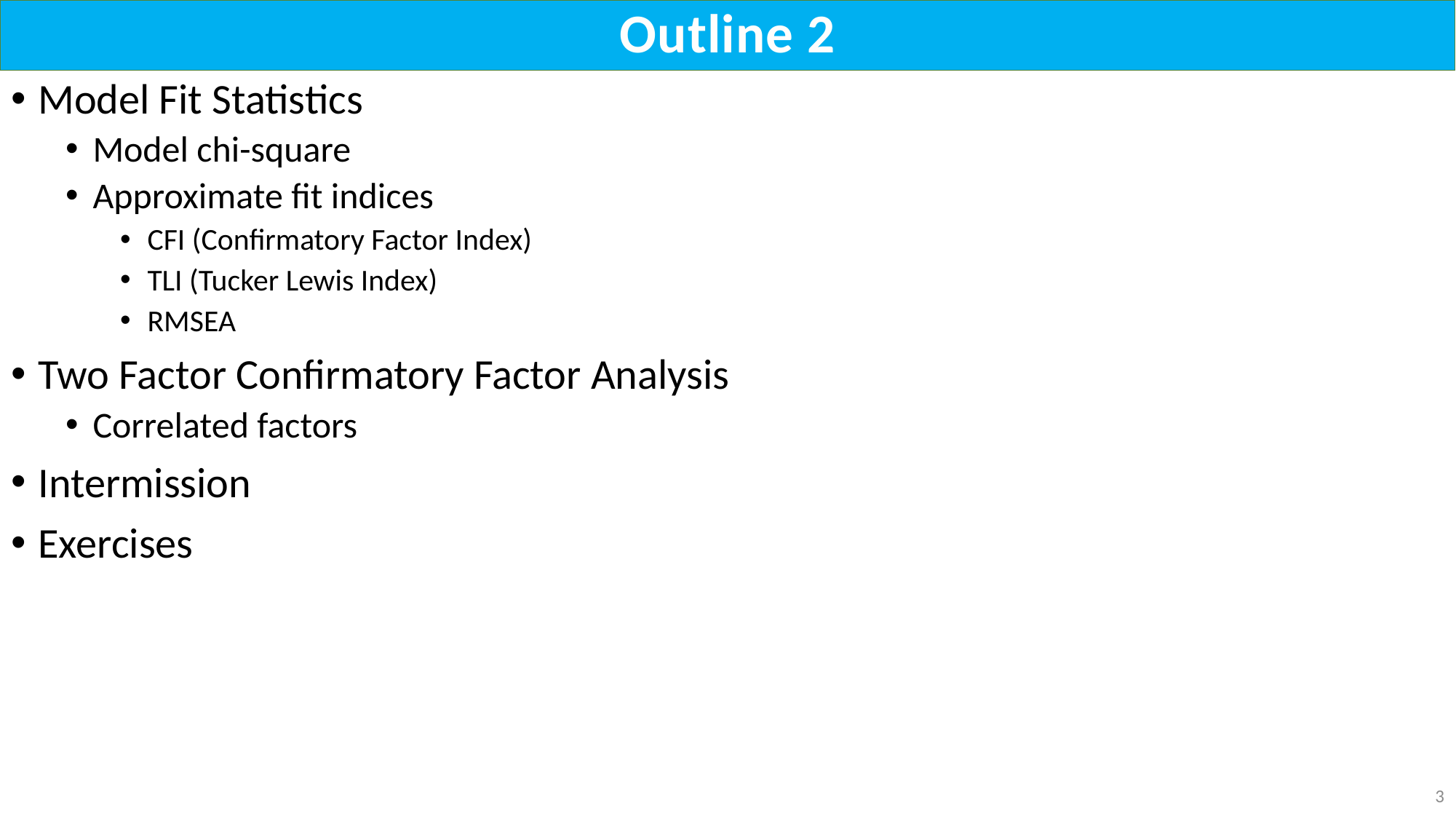

# Outline 2
Model Fit Statistics
Model chi-square
Approximate fit indices
CFI (Confirmatory Factor Index)
TLI (Tucker Lewis Index)
RMSEA
Two Factor Confirmatory Factor Analysis
Correlated factors
Intermission
Exercises
3